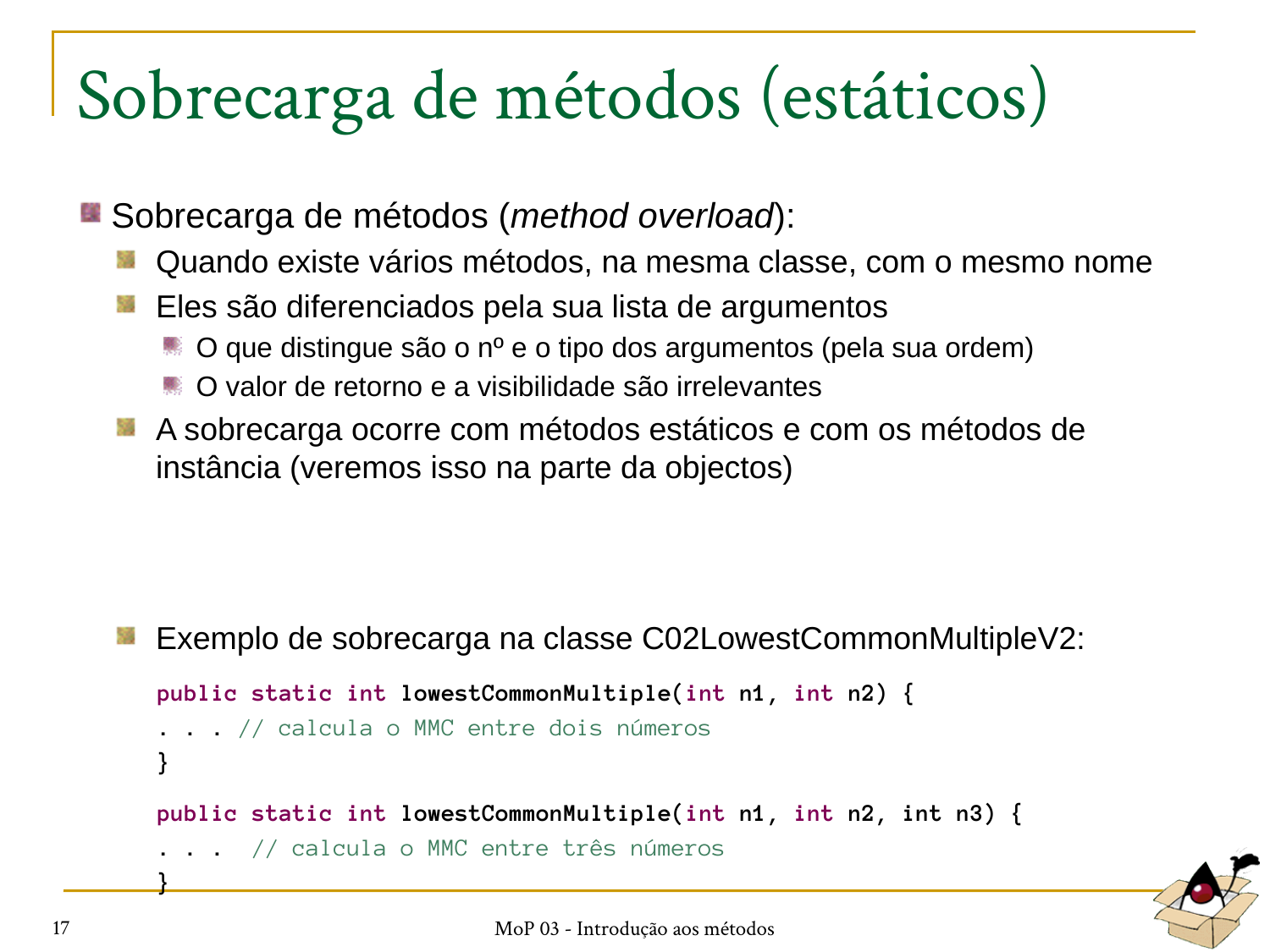

# Sobrecarga de métodos (estáticos)
Sobrecarga de métodos (method overload):
Quando existe vários métodos, na mesma classe, com o mesmo nome
Eles são diferenciados pela sua lista de argumentos
O que distingue são o nº e o tipo dos argumentos (pela sua ordem)
O valor de retorno e a visibilidade são irrelevantes
A sobrecarga ocorre com métodos estáticos e com os métodos de instância (veremos isso na parte da objectos)

Exemplo de sobrecarga na classe C02LowestCommonMultipleV2:
      public static int lowestCommonMultiple(int n1, int n2) {
      . . . // calcula o MMC entre dois números
      }
      public static int lowestCommonMultiple(int n1, int n2, int n3) {
      . . .  // calcula o MMC entre três números
      }

MoP 03 - Introdução aos métodos